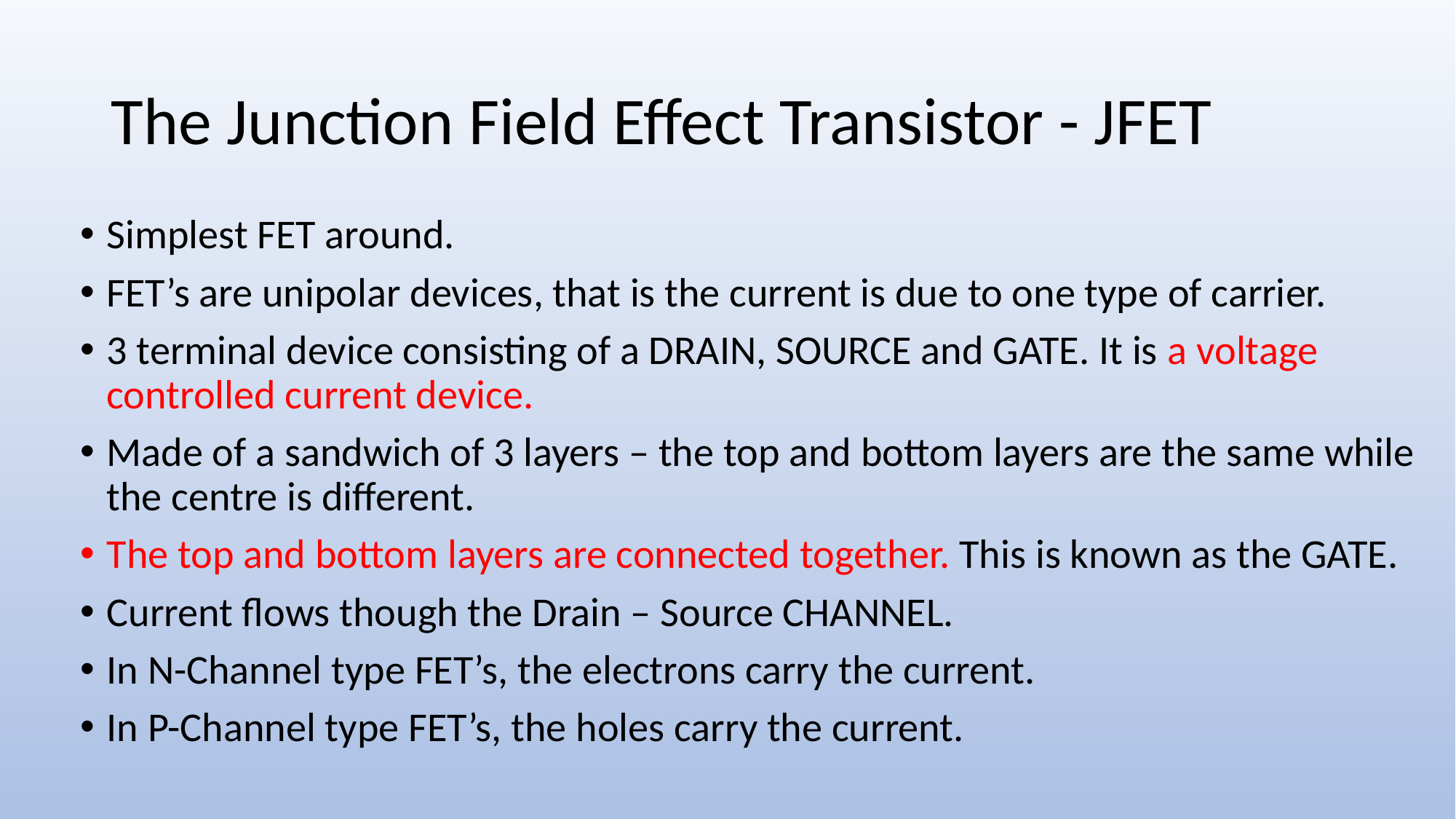

# The Junction Field Effect Transistor - JFET
Simplest FET around.
FET’s are unipolar devices, that is the current is due to one type of carrier.
3 terminal device consisting of a DRAIN, SOURCE and GATE. It is a voltage controlled current device.
Made of a sandwich of 3 layers – the top and bottom layers are the same while the centre is different.
The top and bottom layers are connected together. This is known as the GATE.
Current flows though the Drain – Source CHANNEL.
In N-Channel type FET’s, the electrons carry the current.
In P-Channel type FET’s, the holes carry the current.